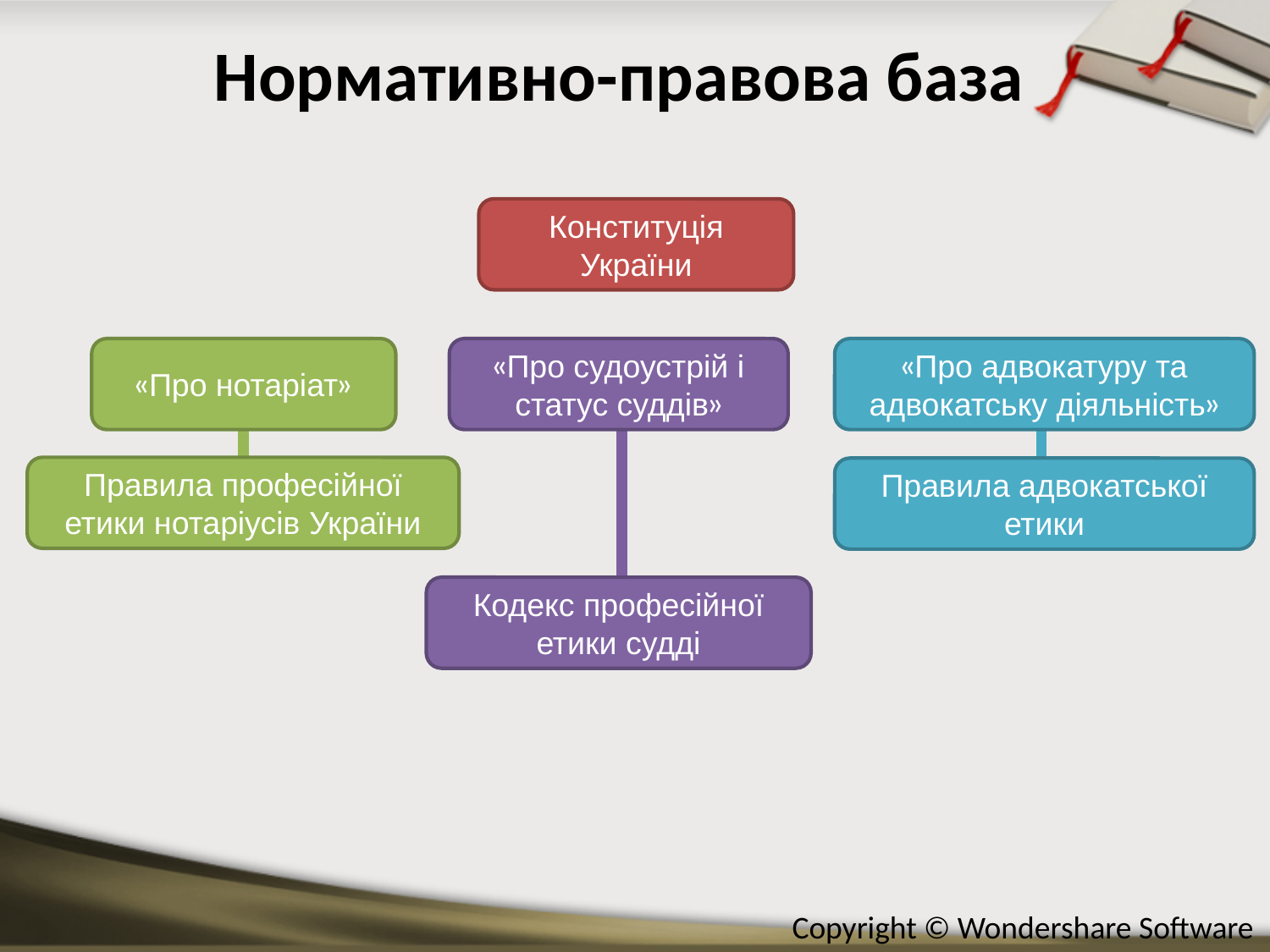

# Нормативно-правова база
Конституція України
«Про нотаріат»
«Про судоустрій і статус суддів»
«Про адвокатуру та адвокатську діяльність»
Правила професійної етики нотаріусів України
Правила адвокатської етики
Кодекс професійної етики судді